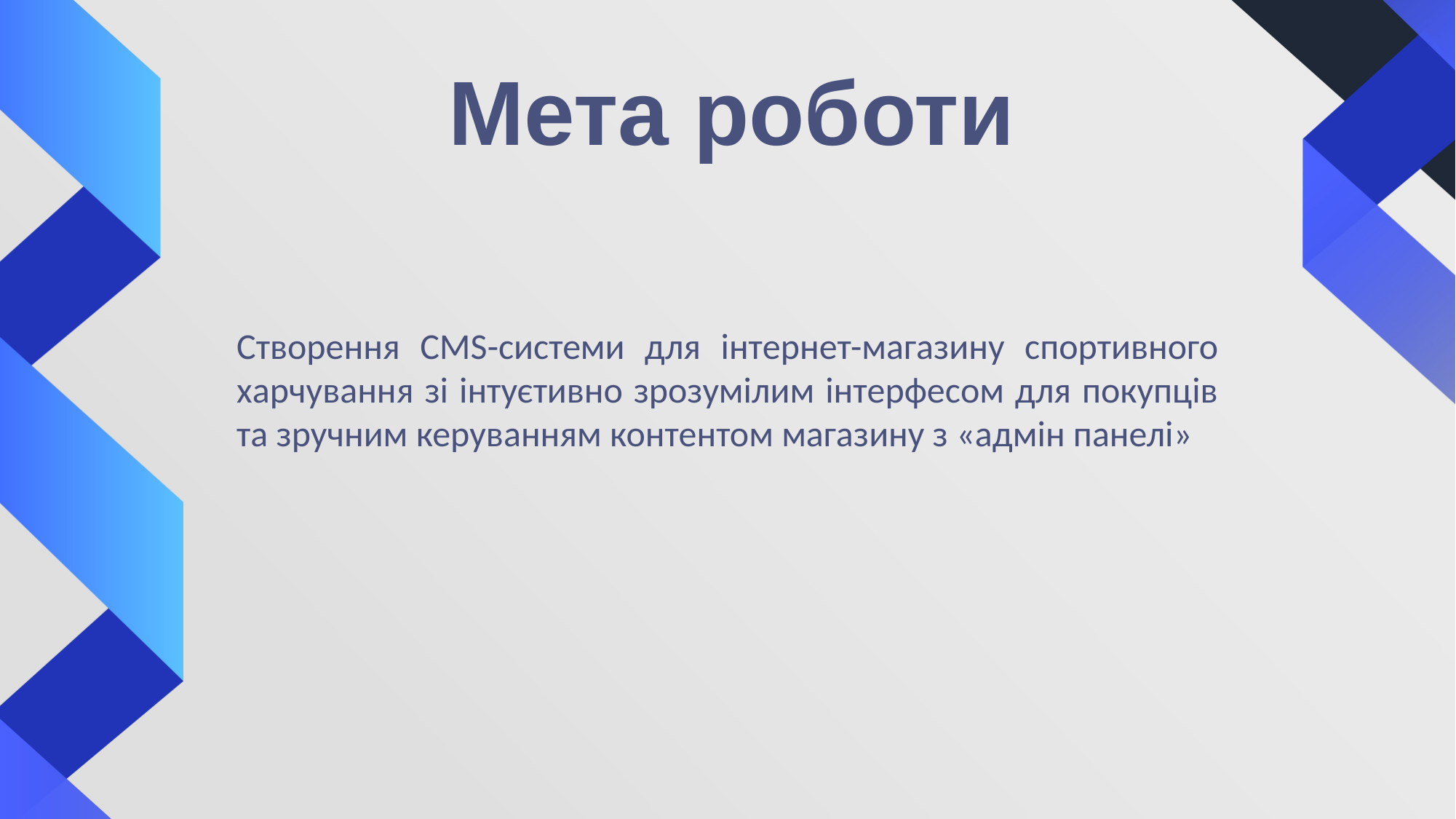

# Мета роботи
Створення CMS-системи для інтернет-магазину спортивного харчування зі інтуєтивно зрозумілим інтерфесом для покупців та зручним керуванням контентом магазину з «адмін панелі»